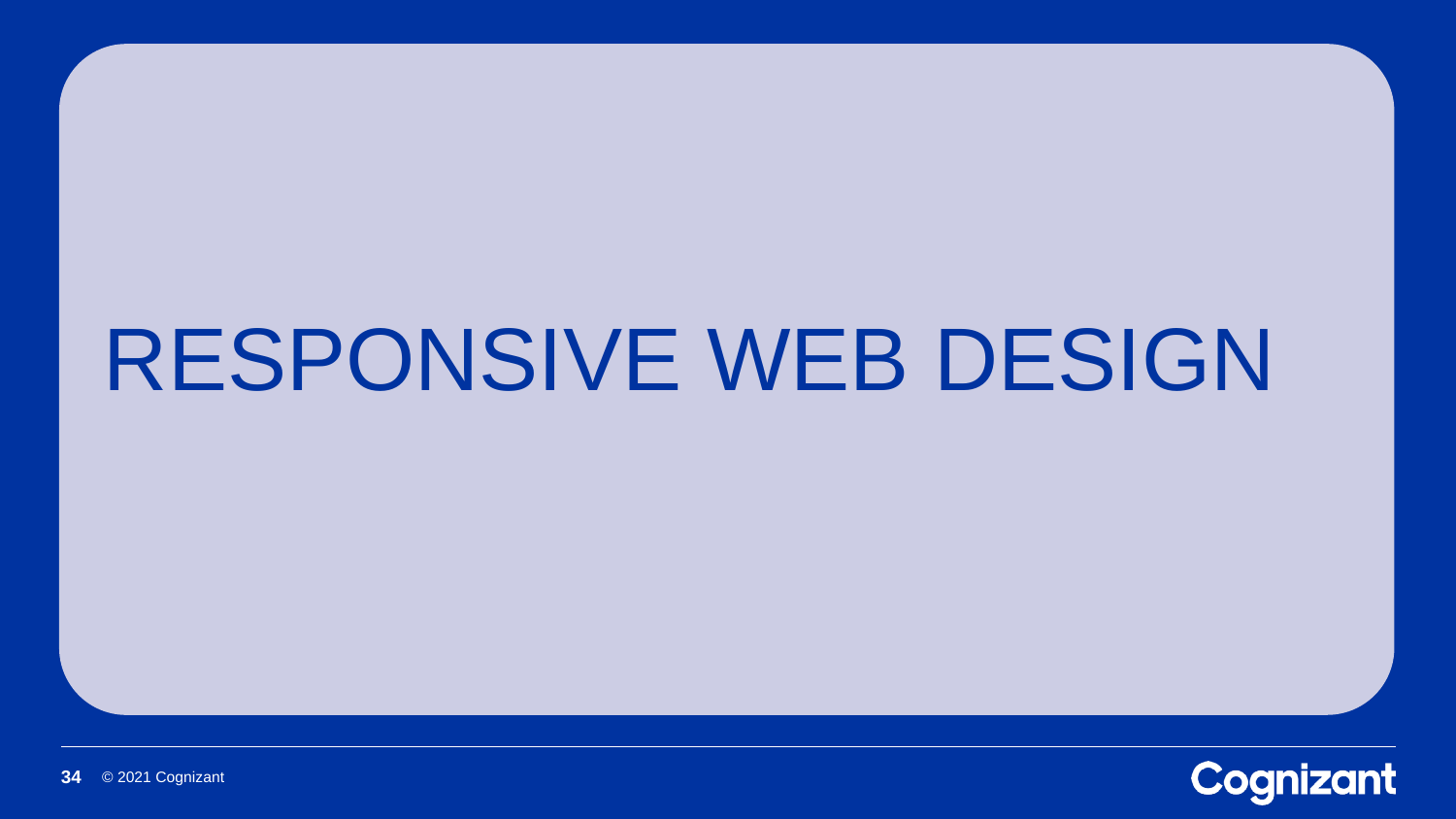

RESPONSIVE WEB DESIGN
34
© 2021 Cognizant